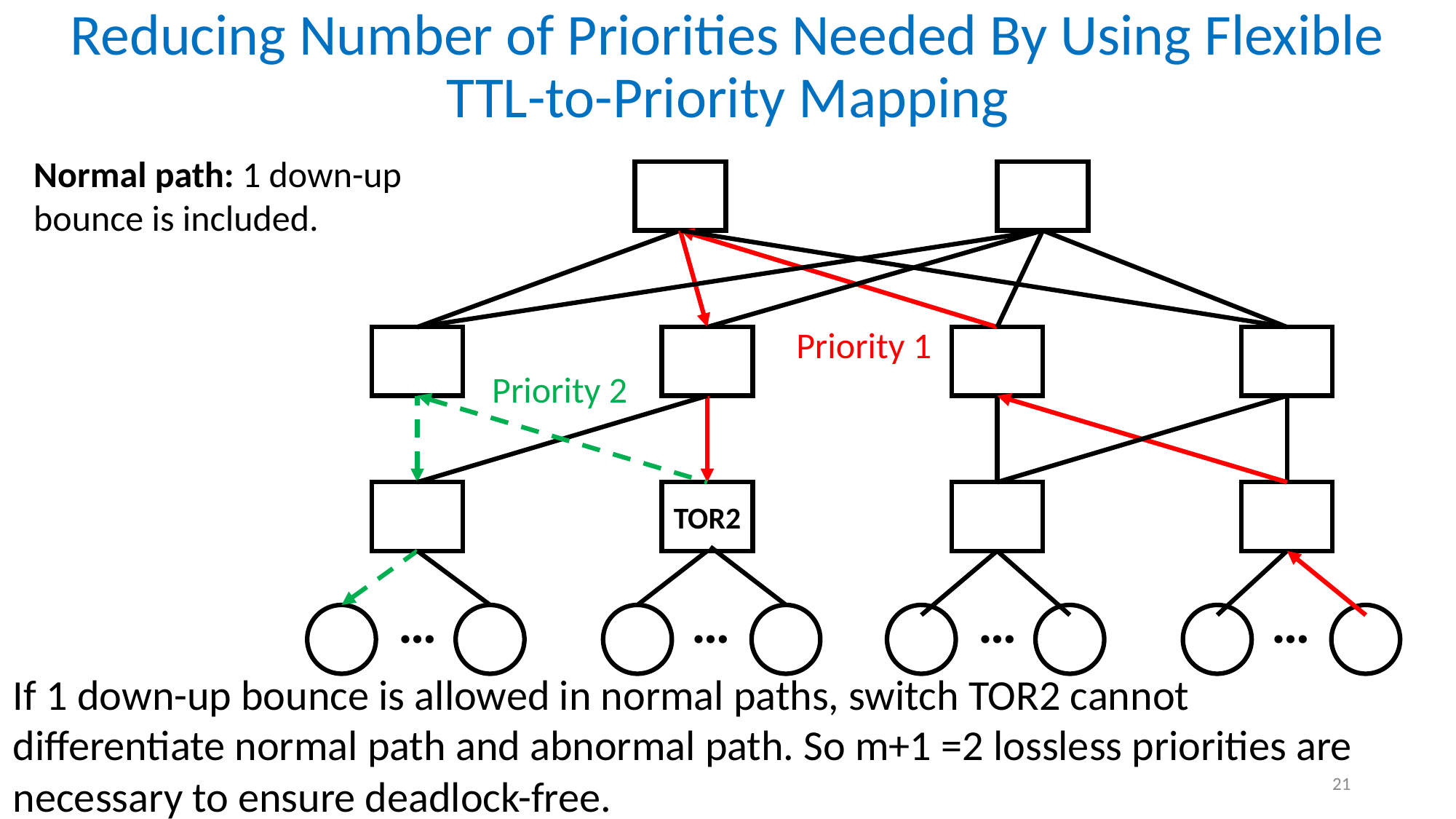

Reducing Number of Priorities Needed By Using Flexible TTL-to-Priority Mapping
Normal path: 1 down-up bounce is included.

Priority 1

Priority 2

TOR2

…
…
…
…

If 1 down-up bounce is allowed in normal paths, switch TOR2 cannot differentiate normal path and abnormal path. So m+1 =2 lossless priorities are necessary to ensure deadlock-free.
21